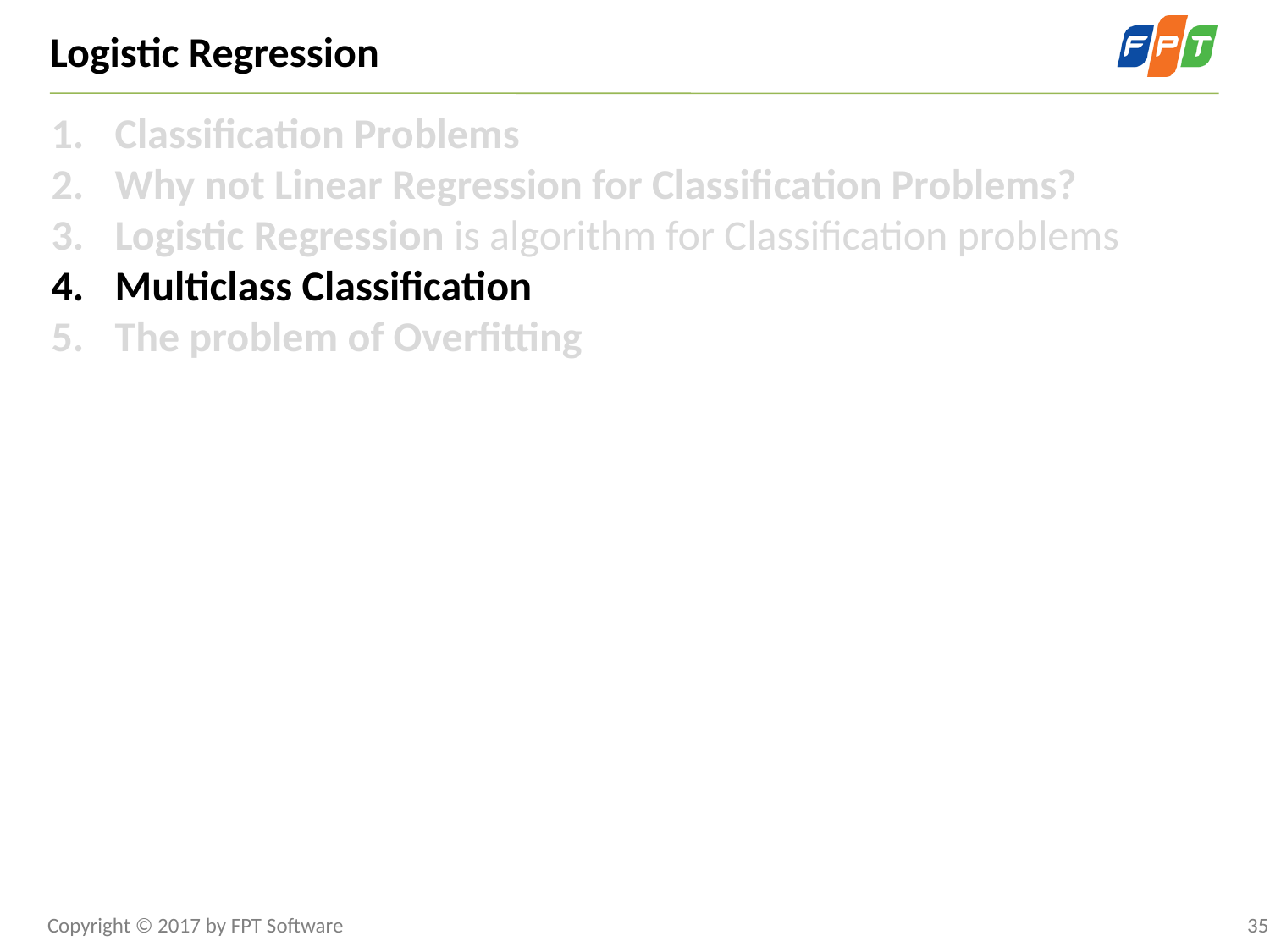

Logistic Regression
Classification Problems
Why not Linear Regression for Classification Problems?
Logistic Regression is algorithm for Classification problems
Multiclass Classification
The problem of Overfitting